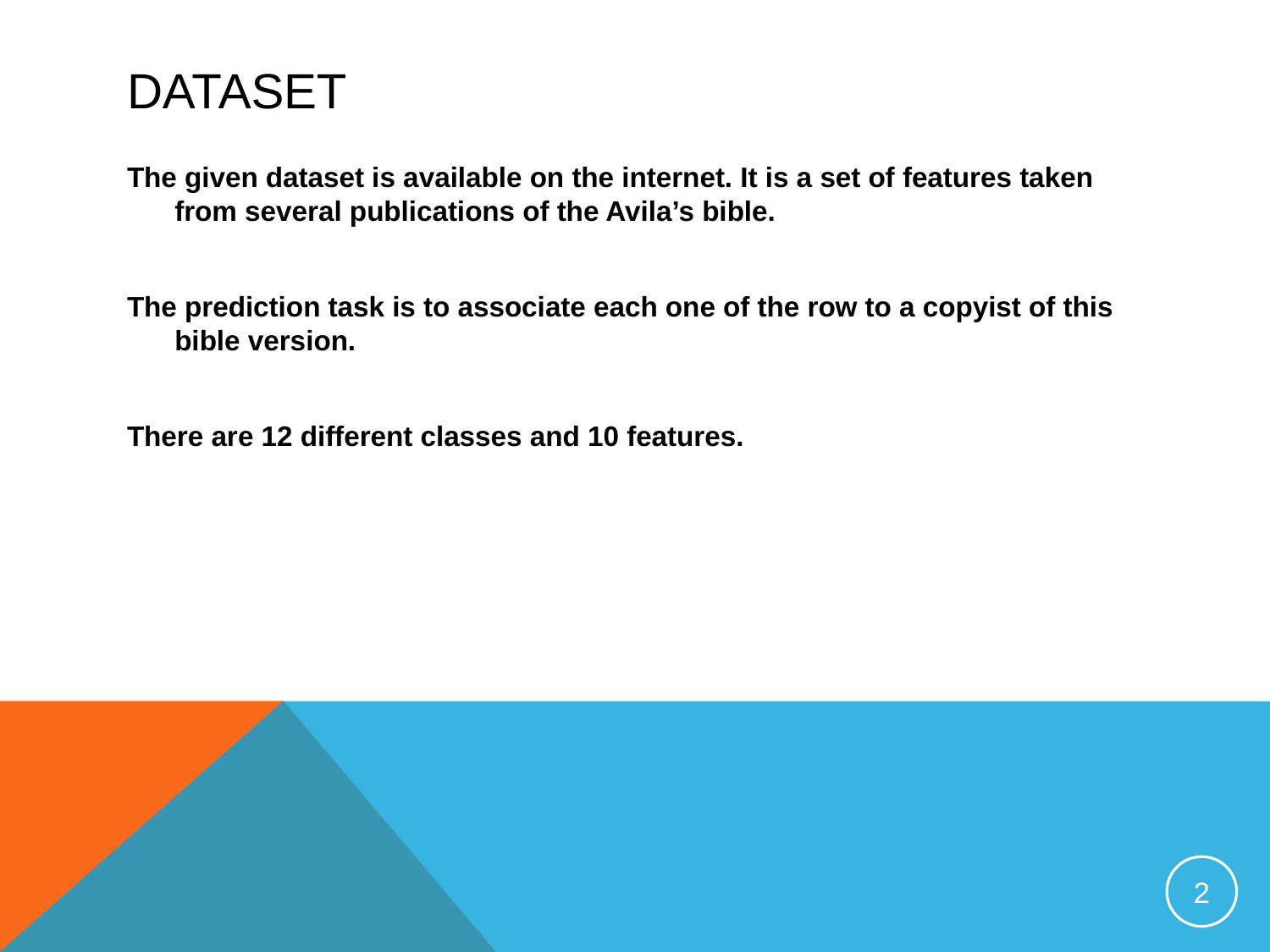

# DataseT
The given dataset is available on the internet. It is a set of features taken from several publications of the Avila’s bible.

The prediction task is to associate each one of the row to a copyist of this bible version.

There are 12 different classes and 10 features.
2